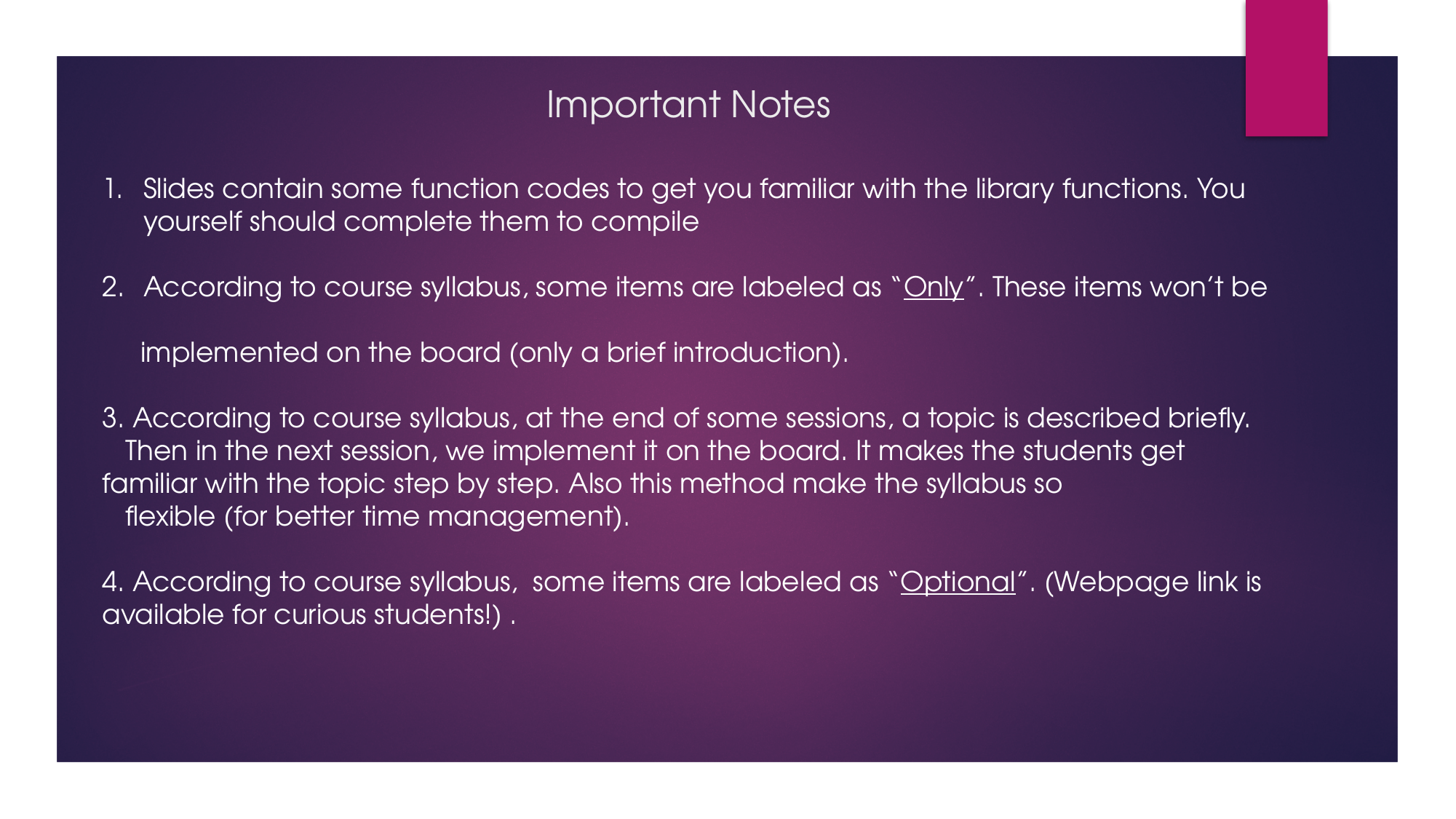

# Important Notes
Slides contain some function codes to get you familiar with the library functions. You yourself should complete them to compile

According to course syllabus, some items are labeled as “Only”. These items won’t be
     implemented on the board (only a brief introduction).

3. According to course syllabus, at the end of some sessions, a topic is described briefly.
   Then in the next session, we implement it on the board. It makes the students get familiar with the topic step by step. Also this method make the syllabus so
   flexible (for better time management).

4. According to course syllabus,  some items are labeled as “Optional”. (Webpage link is available for curious students!) .